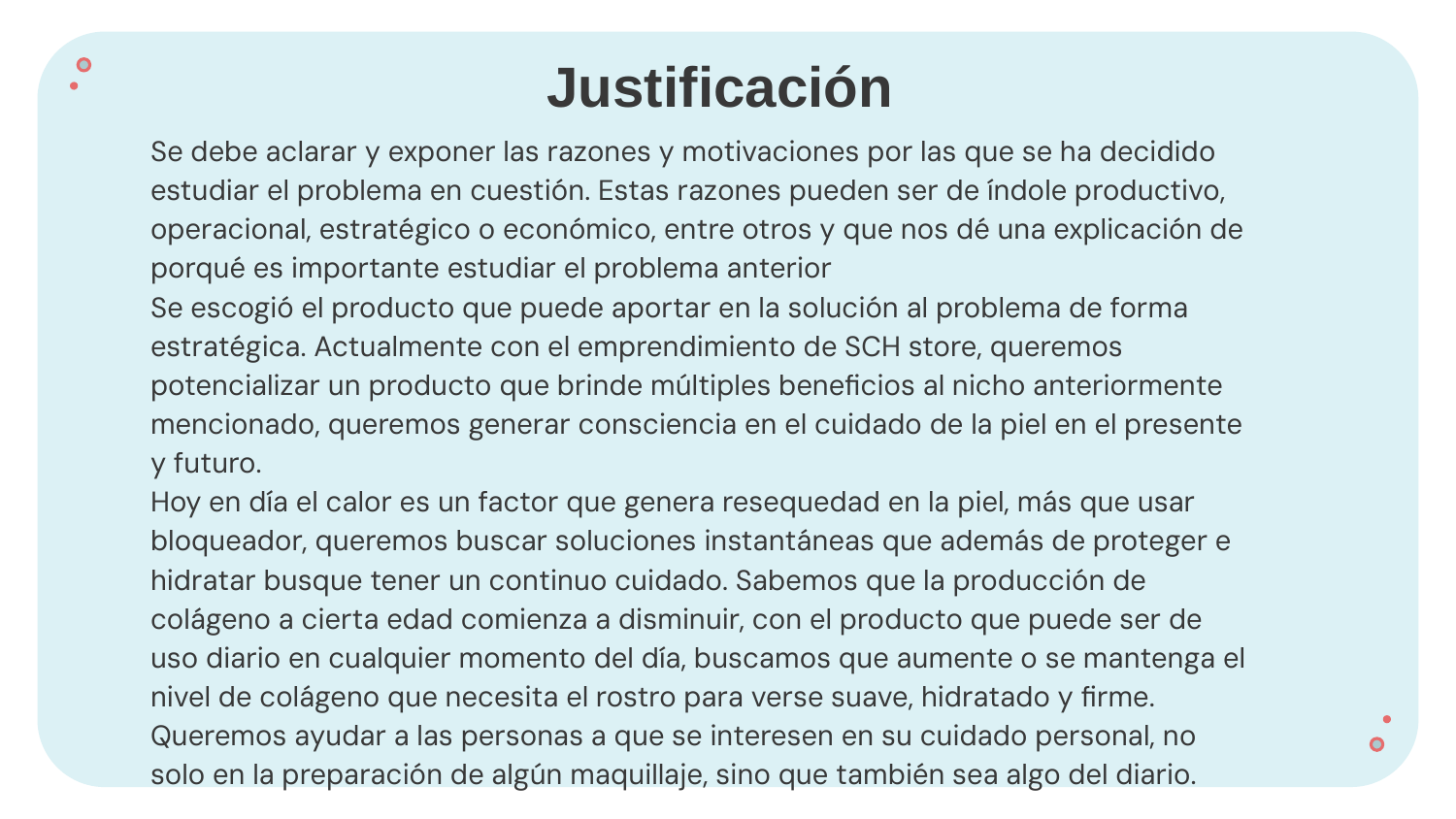

# Justificación

Se debe aclarar y exponer las razones y motivaciones por las que se ha decidido estudiar el problema en cuestión. Estas razones pueden ser de índole productivo, operacional, estratégico o económico, entre otros y que nos dé una explicación de porqué es importante estudiar el problema anterior
Se escogió el producto que puede aportar en la solución al problema de forma estratégica. Actualmente con el emprendimiento de SCH store, queremos potencializar un producto que brinde múltiples beneficios al nicho anteriormente mencionado, queremos generar consciencia en el cuidado de la piel en el presente y futuro.
Hoy en día el calor es un factor que genera resequedad en la piel, más que usar bloqueador, queremos buscar soluciones instantáneas que además de proteger e hidratar busque tener un continuo cuidado. Sabemos que la producción de colágeno a cierta edad comienza a disminuir, con el producto que puede ser de uso diario en cualquier momento del día, buscamos que aumente o se mantenga el nivel de colágeno que necesita el rostro para verse suave, hidratado y firme.
Queremos ayudar a las personas a que se interesen en su cuidado personal, no solo en la preparación de algún maquillaje, sino que también sea algo del diario.